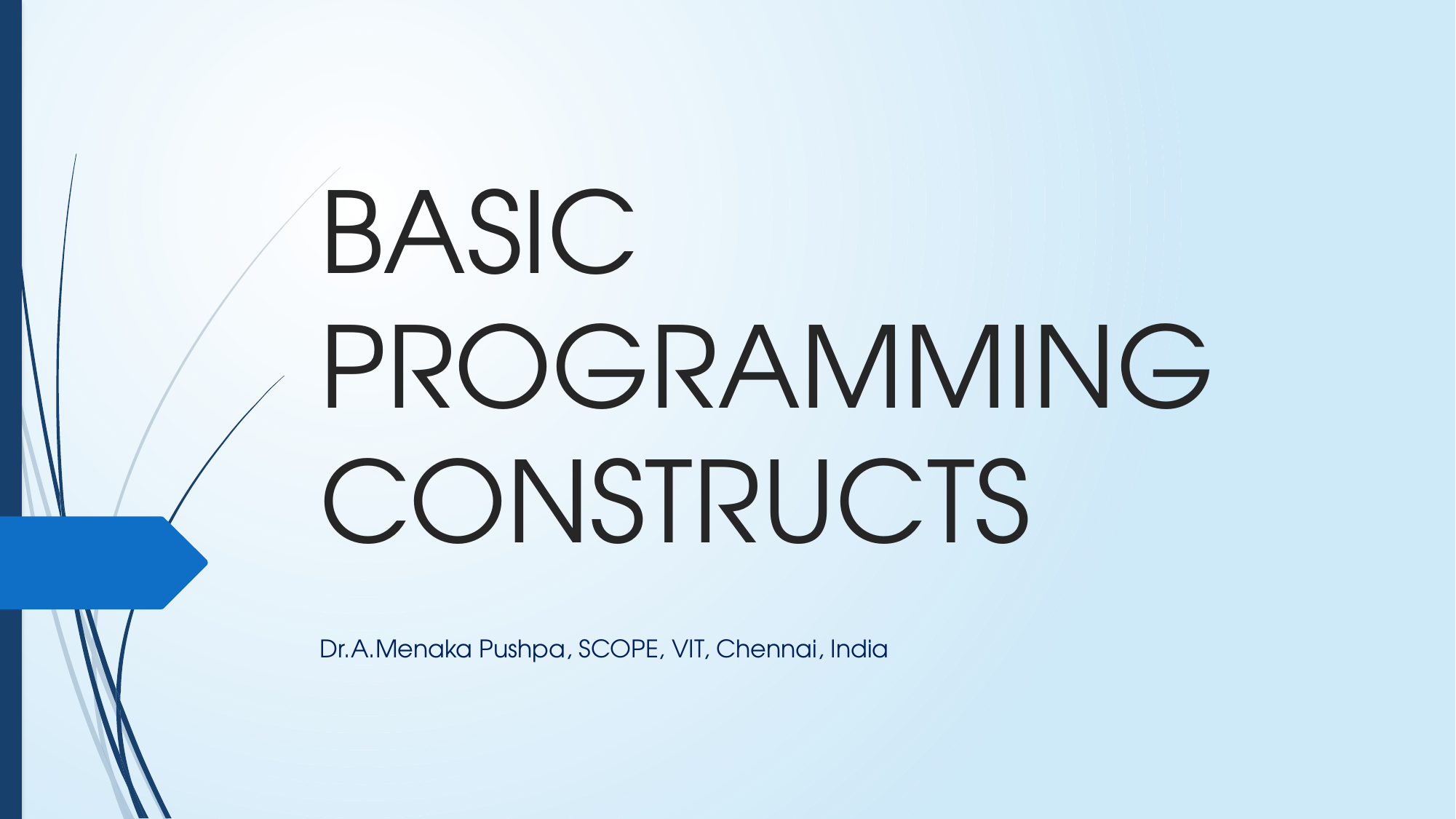

# BASIC PROGRAMMING CONSTRUCTS
Dr.A.Menaka Pushpa, SCOPE, VIT, Chennai, India